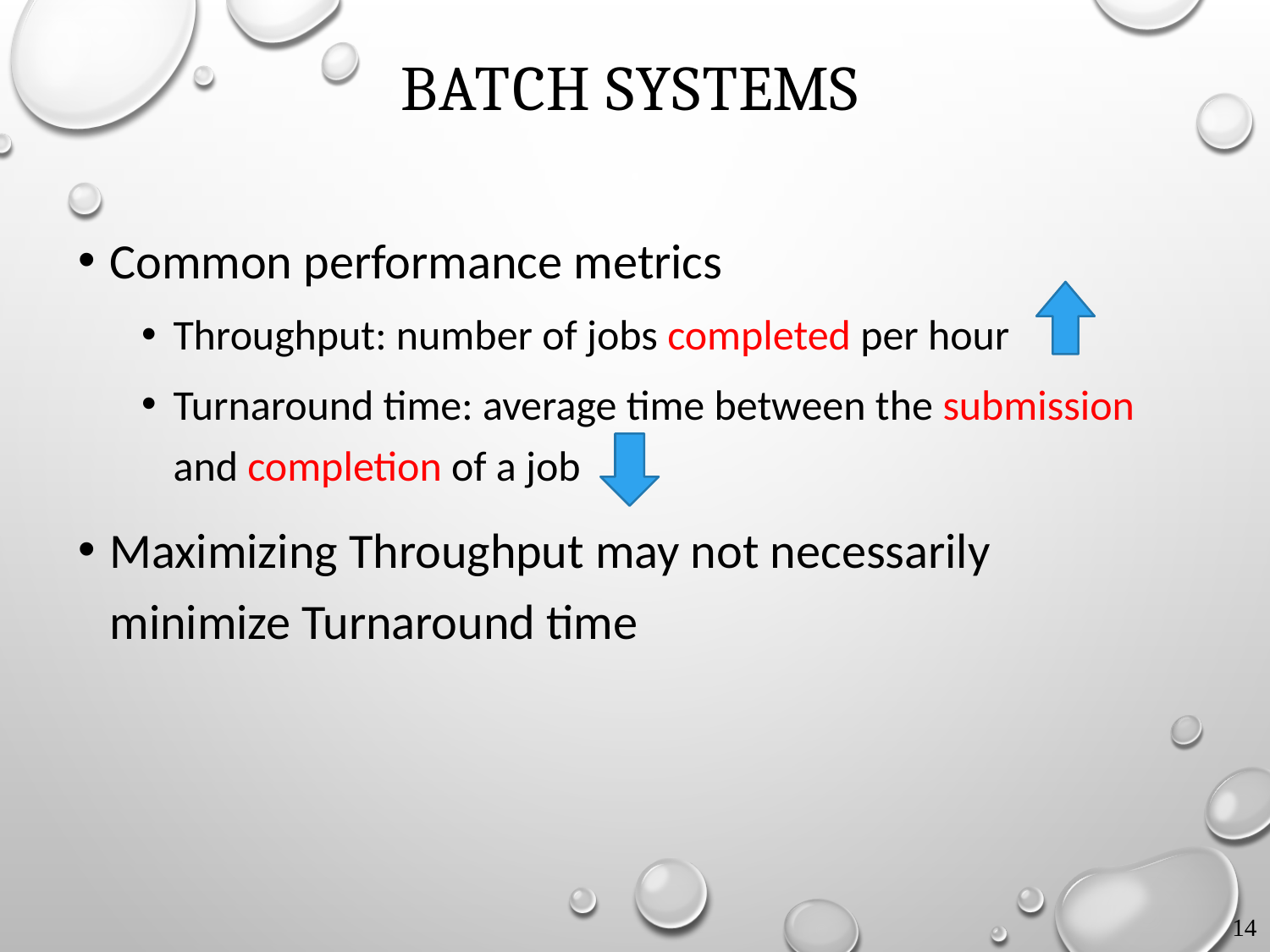

# Batch Systems
Common performance metrics
Throughput: number of jobs completed per hour
Turnaround time: average time between the submission and completion of a job
Maximizing Throughput may not necessarily minimize Turnaround time

14